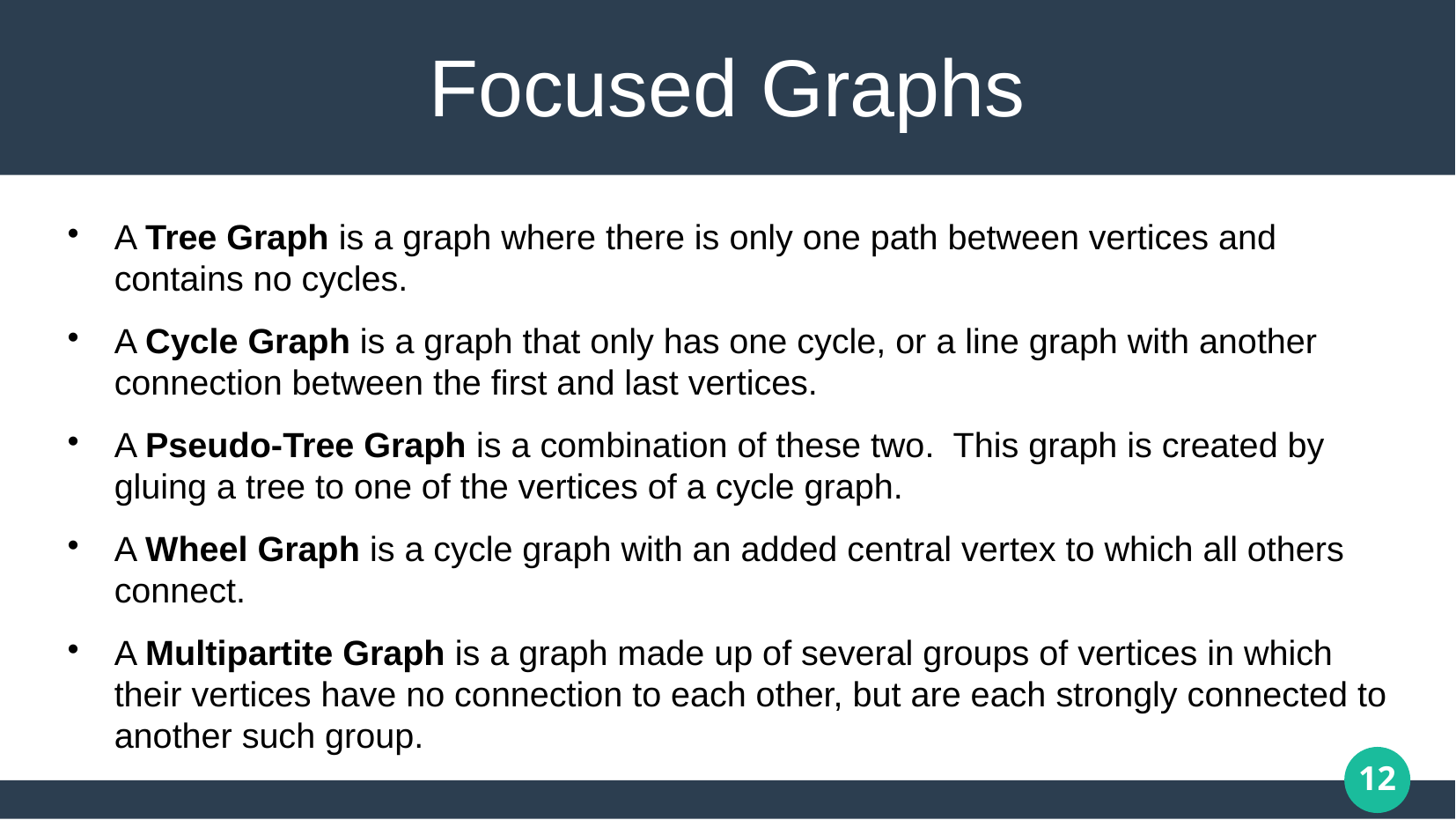

# Focused Graphs
A Tree Graph is a graph where there is only one path between vertices and contains no cycles.
A Cycle Graph is a graph that only has one cycle, or a line graph with another connection between the first and last vertices.
A Pseudo-Tree Graph is a combination of these two.  This graph is created by gluing a tree to one of the vertices of a cycle graph.
A Wheel Graph is a cycle graph with an added central vertex to which all others connect.
A Multipartite Graph is a graph made up of several groups of vertices in which their vertices have no connection to each other, but are each strongly connected to another such group.